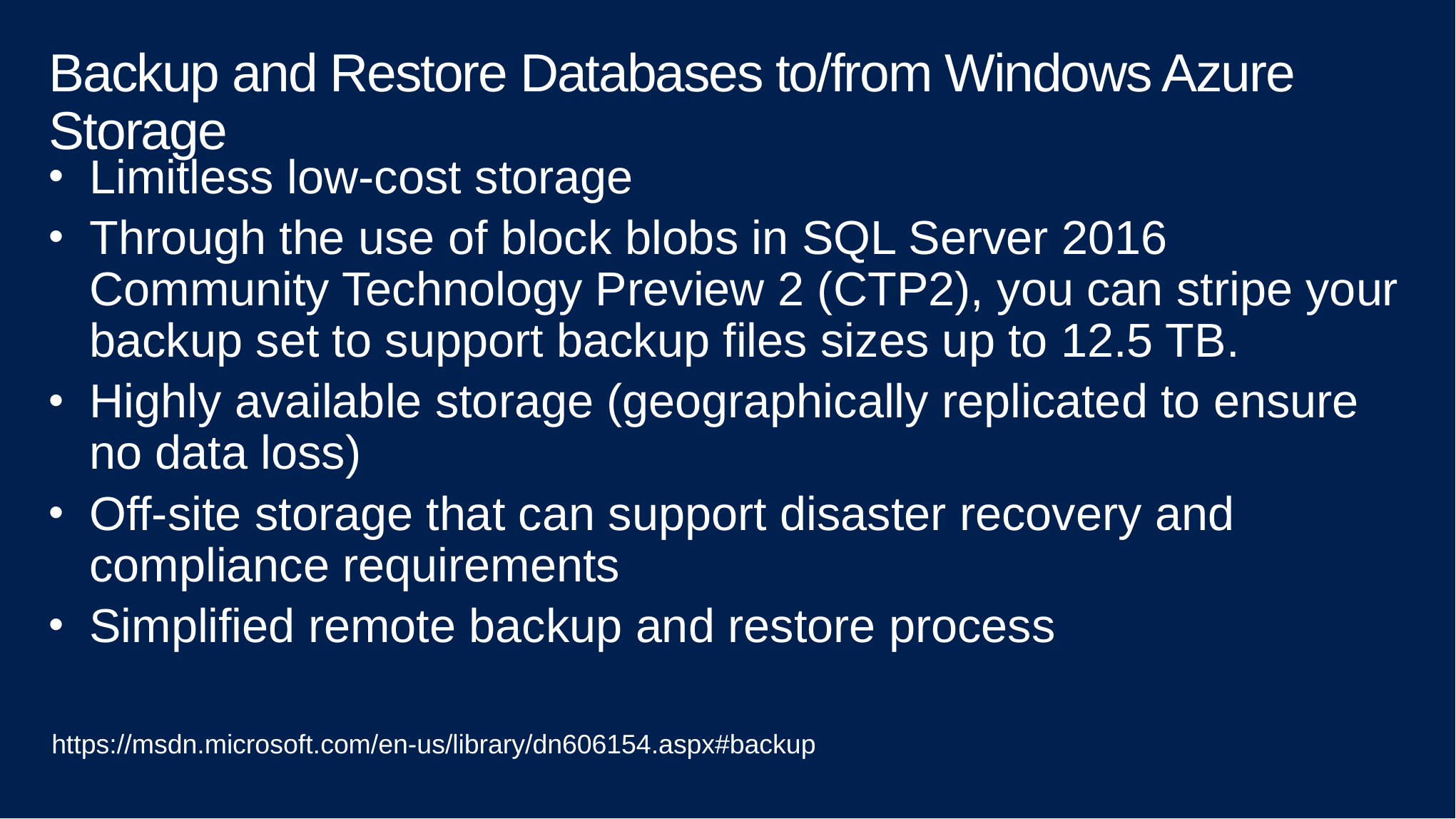

# Backup and Restore Databases to/from Windows Azure Storage
Limitless low-cost storage
Through the use of block blobs in SQL Server 2016 Community Technology Preview 2 (CTP2), you can stripe your backup set to support backup files sizes up to 12.5 TB.
Highly available storage (geographically replicated to ensure no data loss)
Off-site storage that can support disaster recovery and compliance requirements
Simplified remote backup and restore process
https://msdn.microsoft.com/en-us/library/dn606154.aspx#backup